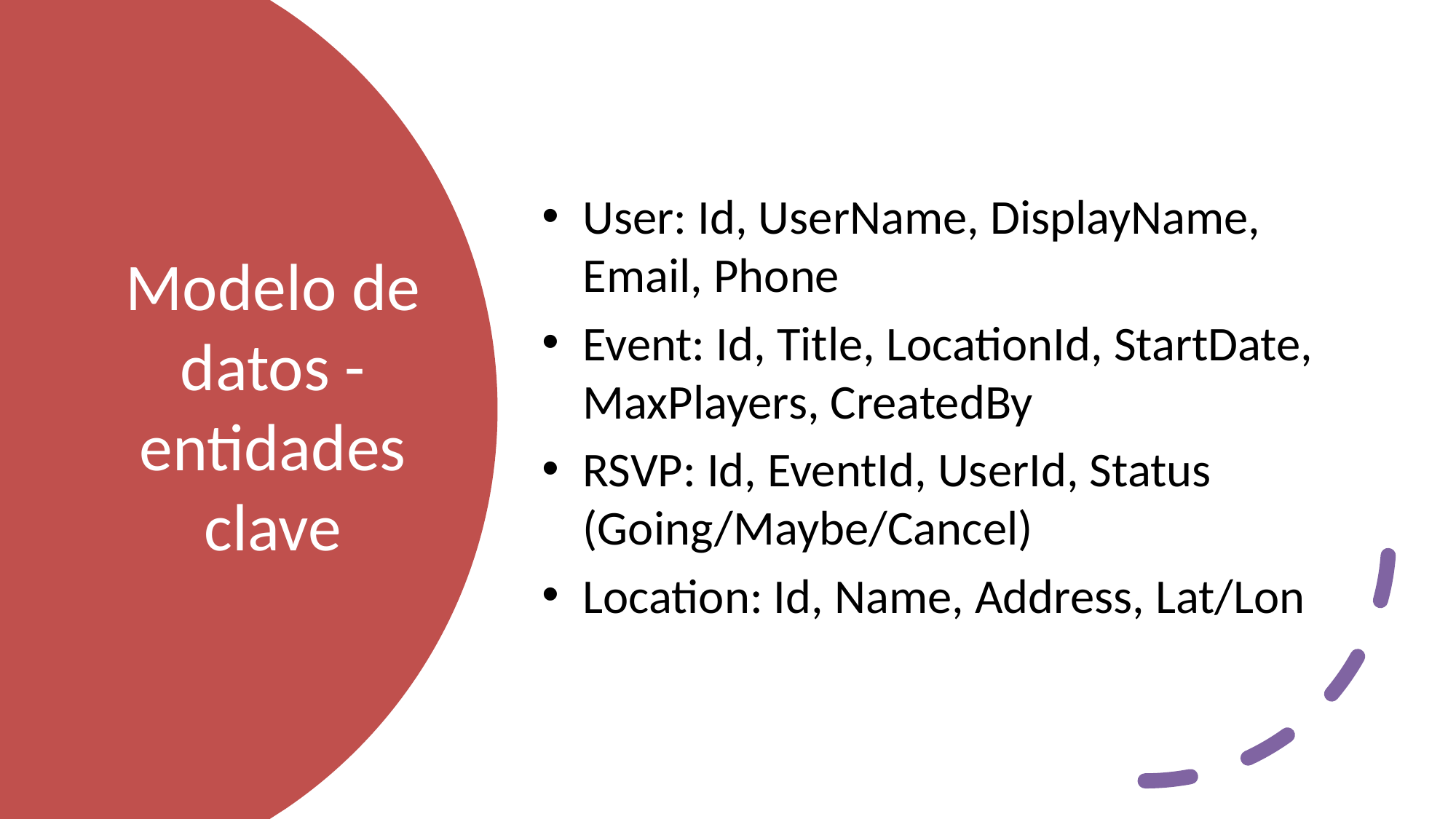

User: Id, UserName, DisplayName, Email, Phone
Event: Id, Title, LocationId, StartDate, MaxPlayers, CreatedBy
RSVP: Id, EventId, UserId, Status (Going/Maybe/Cancel)
Location: Id, Name, Address, Lat/Lon
# Modelo de datos - entidades clave